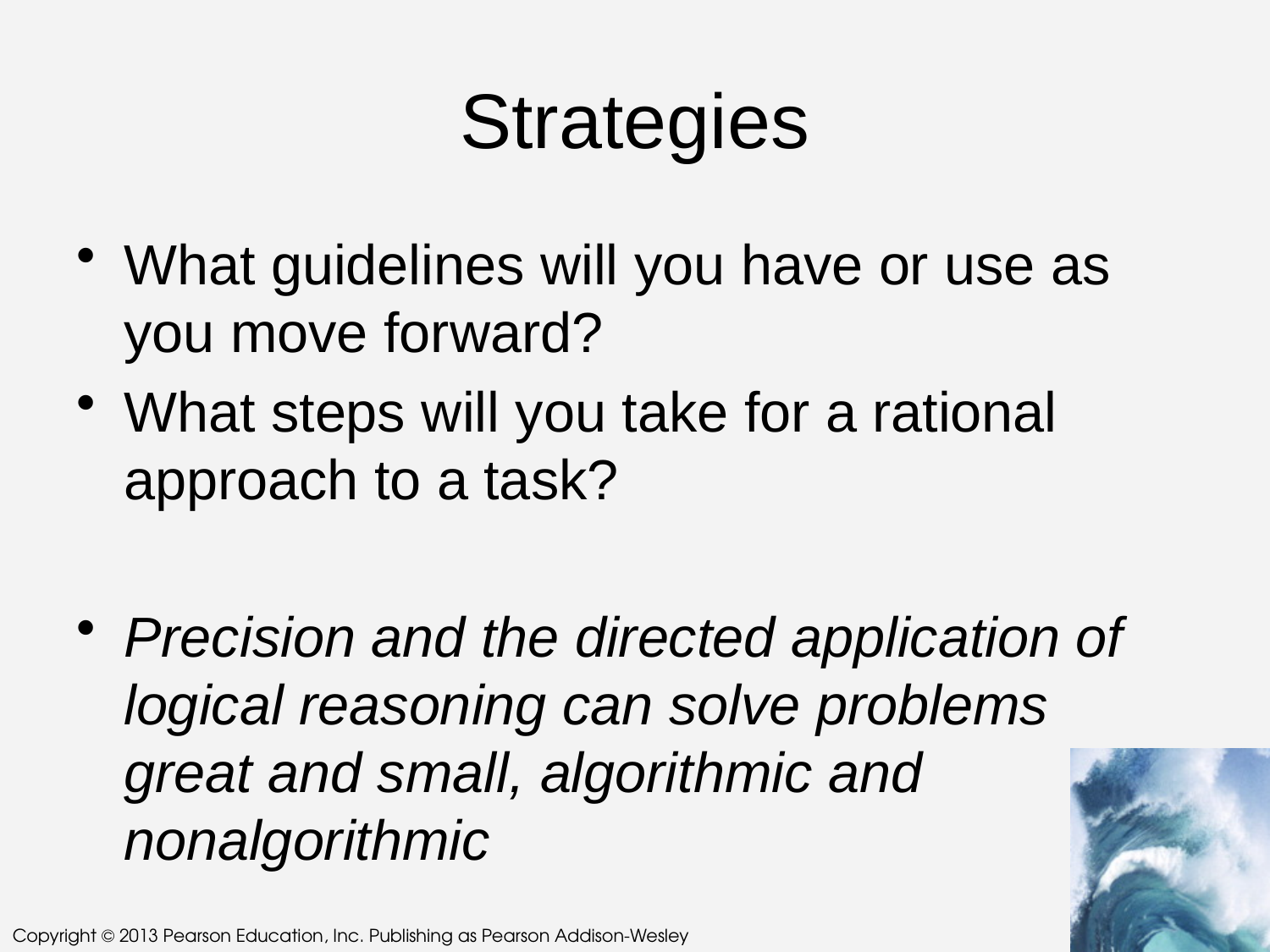

# Strategies
What guidelines will you have or use as you move forward?
What steps will you take for a rational approach to a task?

Precision and the directed application of logical reasoning can solve problems
great and small, algorithmic and
nonalgorithmic